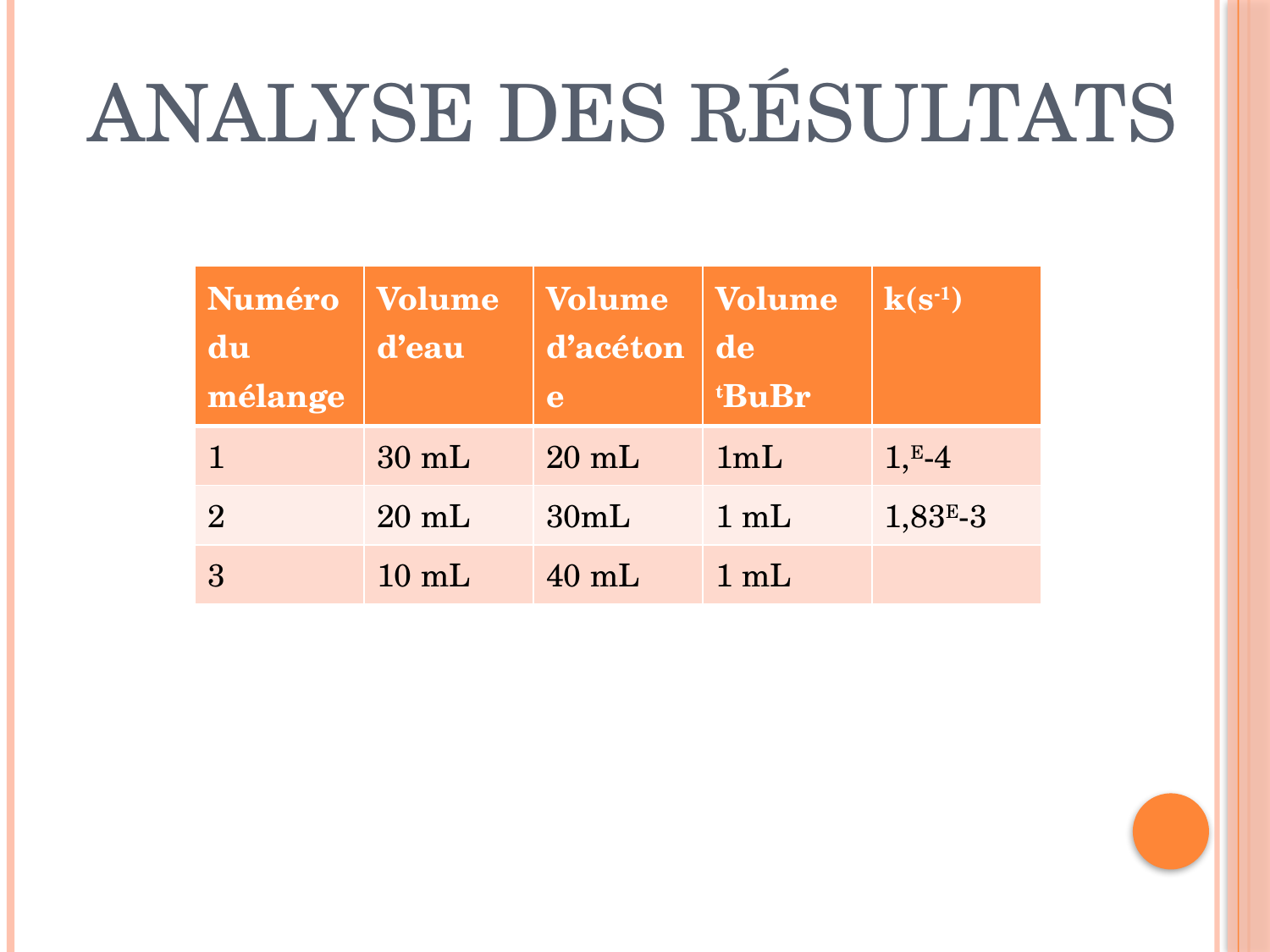

# Analyse des résultats
| Numéro du mélange | Volume d’eau | Volume d’acétone | Volume de tBuBr | k(s-1) |
| --- | --- | --- | --- | --- |
| 1 | 30 mL | 20 mL | 1mL | 1,E-4 |
| 2 | 20 mL | 30mL | 1 mL | 1,83E-3 |
| 3 | 10 mL | 40 mL | 1 mL |  |